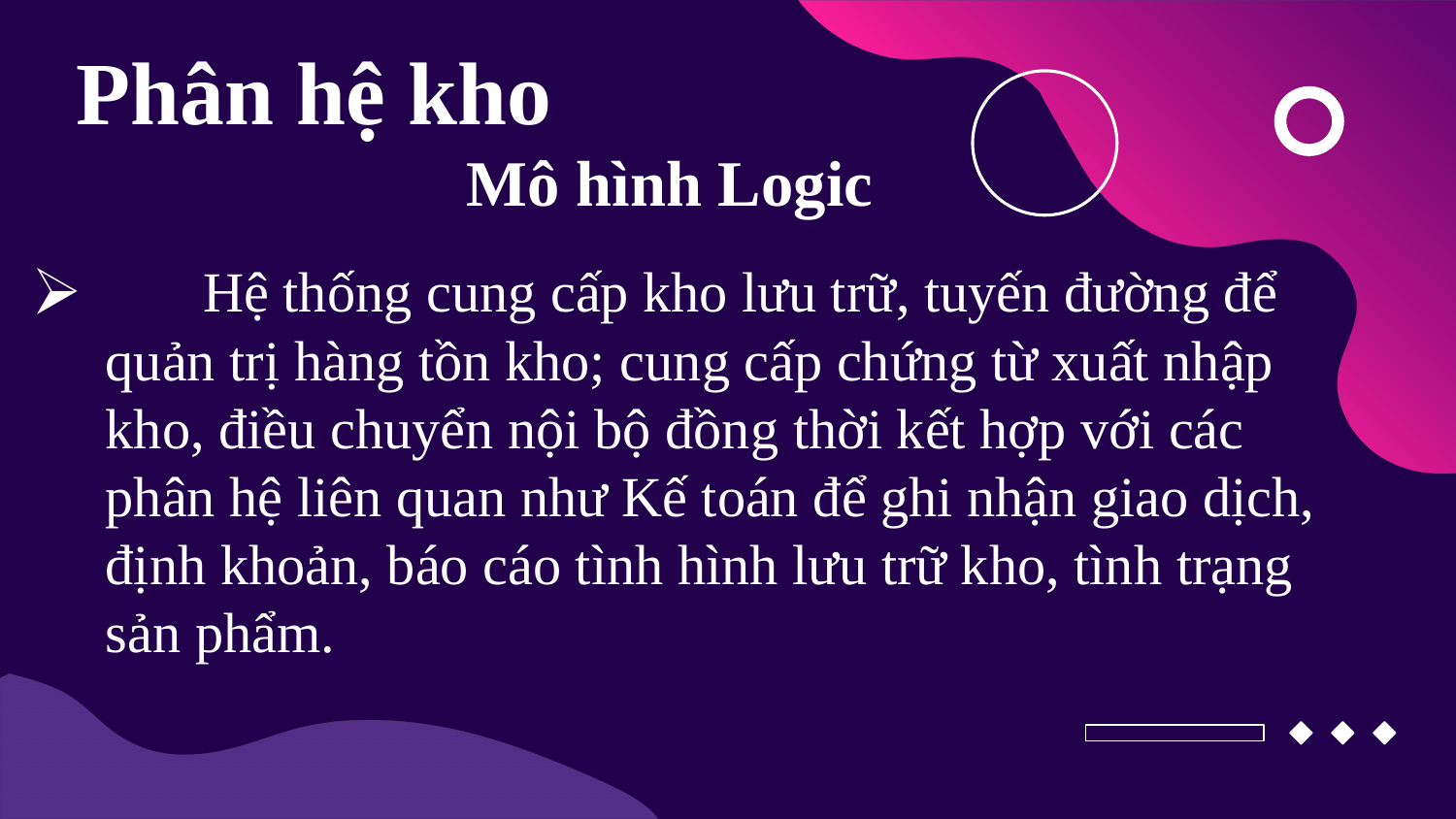

# Phân hệ kho
Mô hình Logic
      Hệ thống cung cấp kho lưu trữ, tuyến đường để quản trị hàng tồn kho; cung cấp chứng từ xuất nhập kho, điều chuyển nội bộ đồng thời kết hợp với các phân hệ liên quan như Kế toán để ghi nhận giao dịch, định khoản, báo cáo tình hình lưu trữ kho, tình trạng sản phẩm.